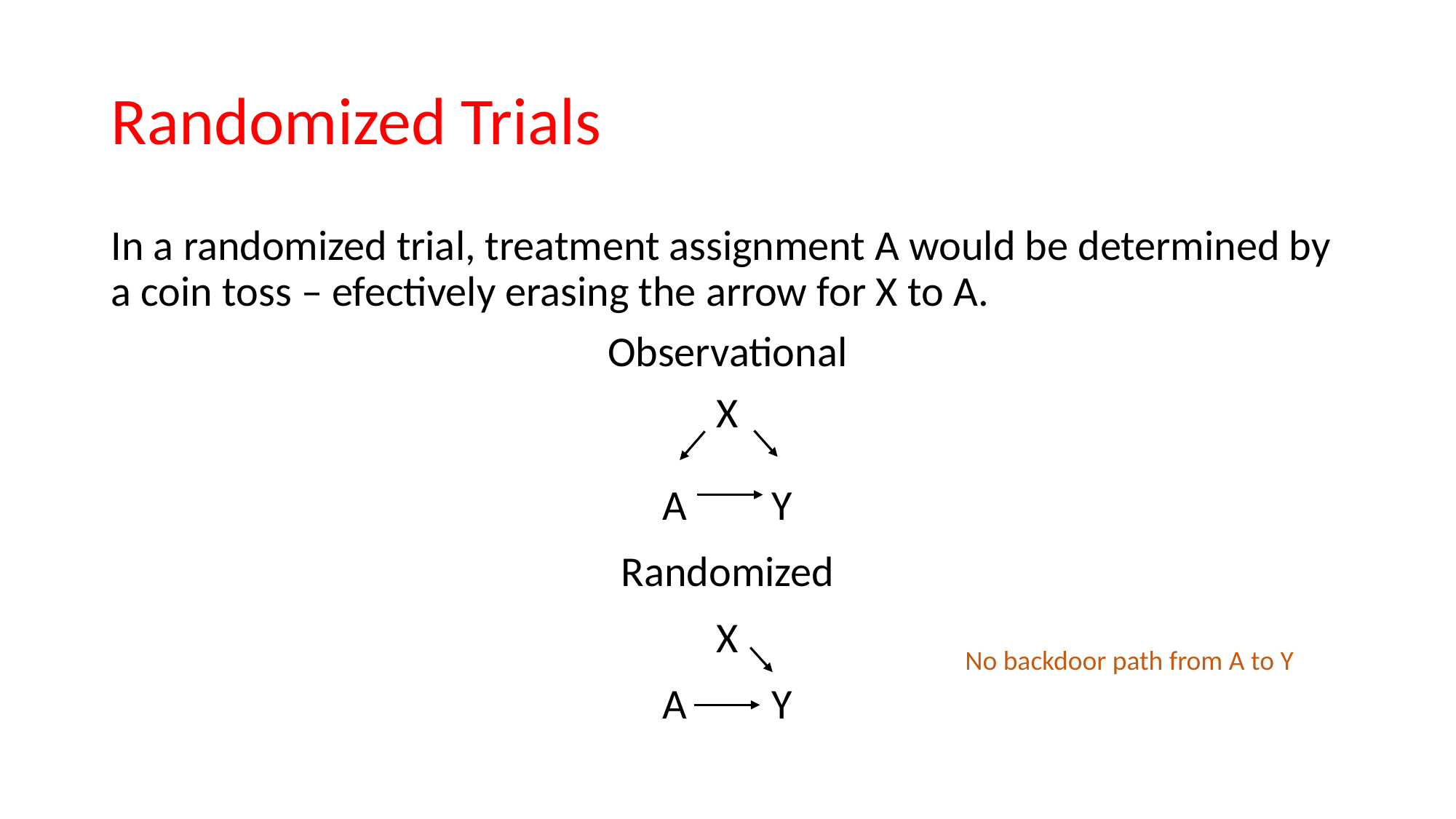

# Randomized Trials
In a randomized trial, treatment assignment A would be determined by a coin toss – efectively erasing the arrow for X to A.
Observational
X
A	Y
Randomized
X
A	Y
No backdoor path from A to Y